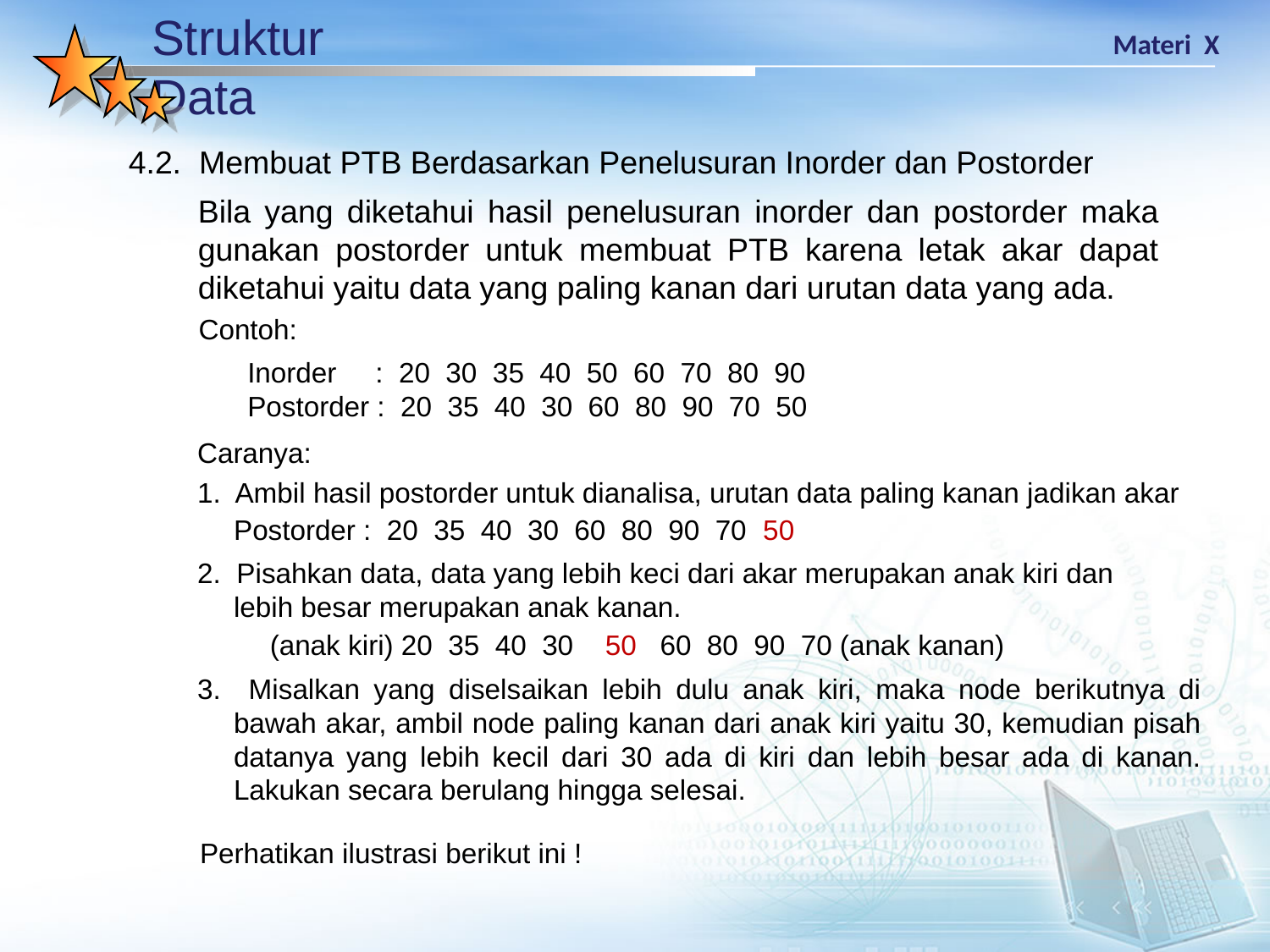

4.2.  Membuat PTB Berdasarkan Penelusuran Inorder dan Postorder
Bila yang diketahui hasil penelusuran inorder dan postorder maka gunakan postorder untuk membuat PTB karena letak akar dapat diketahui yaitu data yang paling kanan dari urutan data yang ada.
Contoh:
Inorder     :  20  30  35  40  50  60  70  80  90
Postorder :  20  35  40  30  60  80  90  70  50
Caranya:
1.  Ambil hasil postorder untuk dianalisa, urutan data paling kanan jadikan akar
Postorder :  20  35  40  30  60  80  90  70  50
2.  Pisahkan data, data yang lebih keci dari akar merupakan anak kiri dan lebih besar merupakan anak kanan.
(anak kiri) 20  35  40  30    50   60  80  90  70 (anak kanan)
3.  Misalkan yang diselsaikan lebih dulu anak kiri, maka node berikutnya di bawah akar, ambil node paling kanan dari anak kiri yaitu 30, kemudian pisah datanya yang lebih kecil dari 30 ada di kiri dan lebih besar ada di kanan. Lakukan secara berulang hingga selesai.
Perhatikan ilustrasi berikut ini !